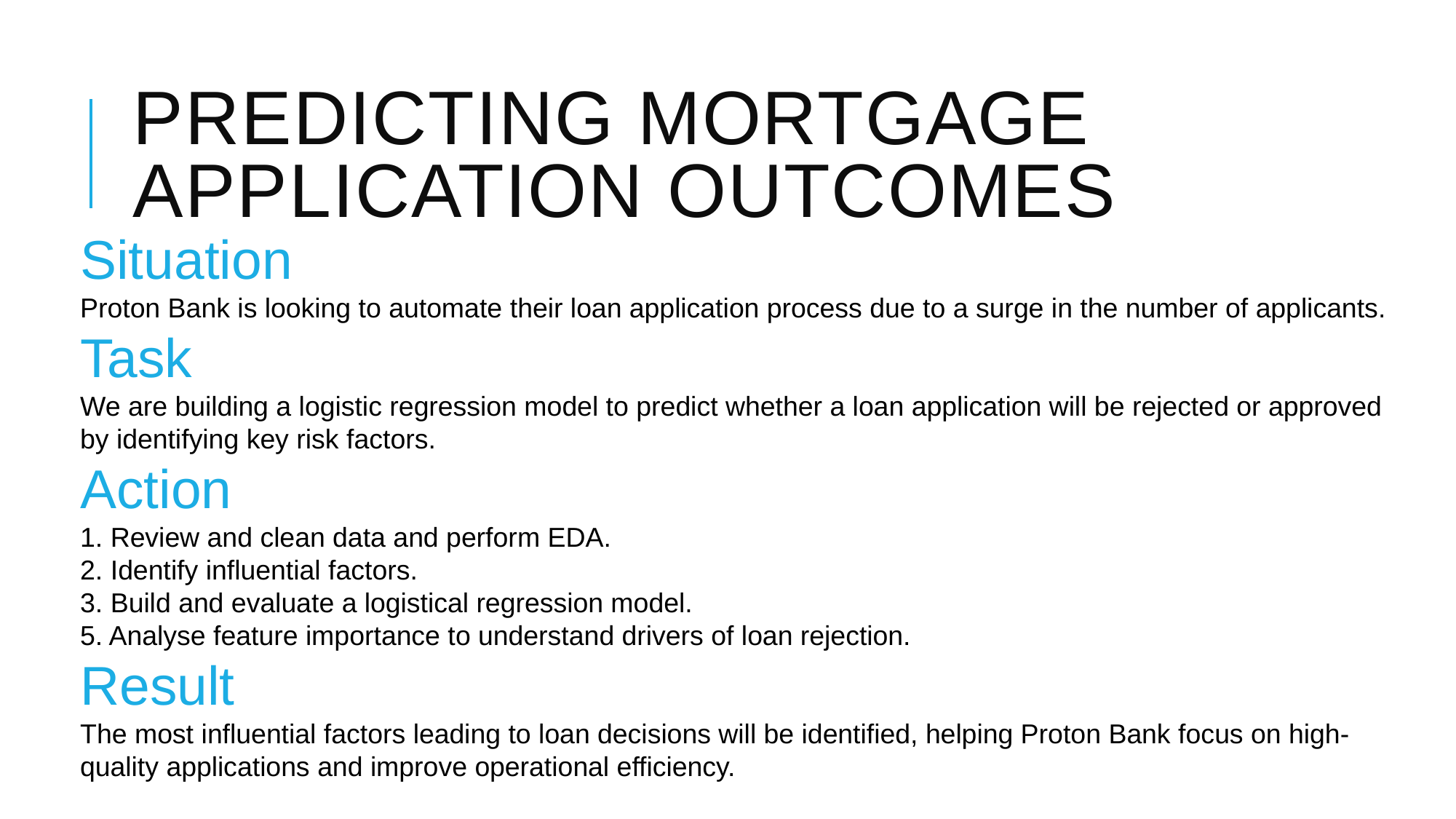

# Predicting mortgage application outcomes
Situation
Proton Bank is looking to automate their loan application process due to a surge in the number of applicants.
Task
We are building a logistic regression model to predict whether a loan application will be rejected or approved by identifying key risk factors.
Action
1. Review and clean data and perform EDA.
2. Identify influential factors.
3. Build and evaluate a logistical regression model.
5. Analyse feature importance to understand drivers of loan rejection.
Result
The most influential factors leading to loan decisions will be identified, helping Proton Bank focus on high-quality applications and improve operational efficiency.